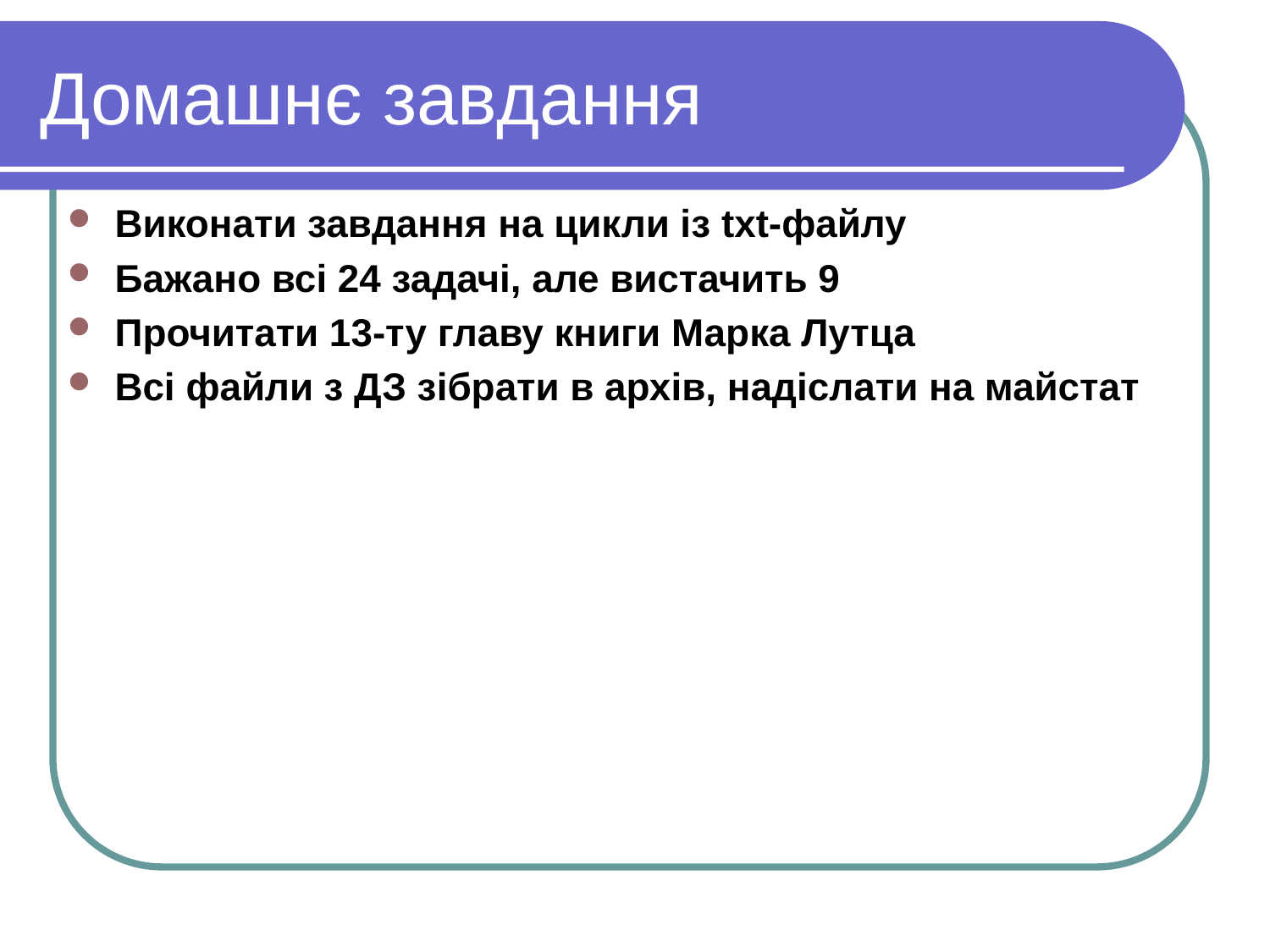

Домашнє завдання
Виконати завдання на цикли із txt-файлу
Бажано всi 24 задачi, але вистачить 9
Прочитати 13-ту главу книги Марка Лутца
Всi файли з ДЗ зiбрати в архiв, надiслати на майстат